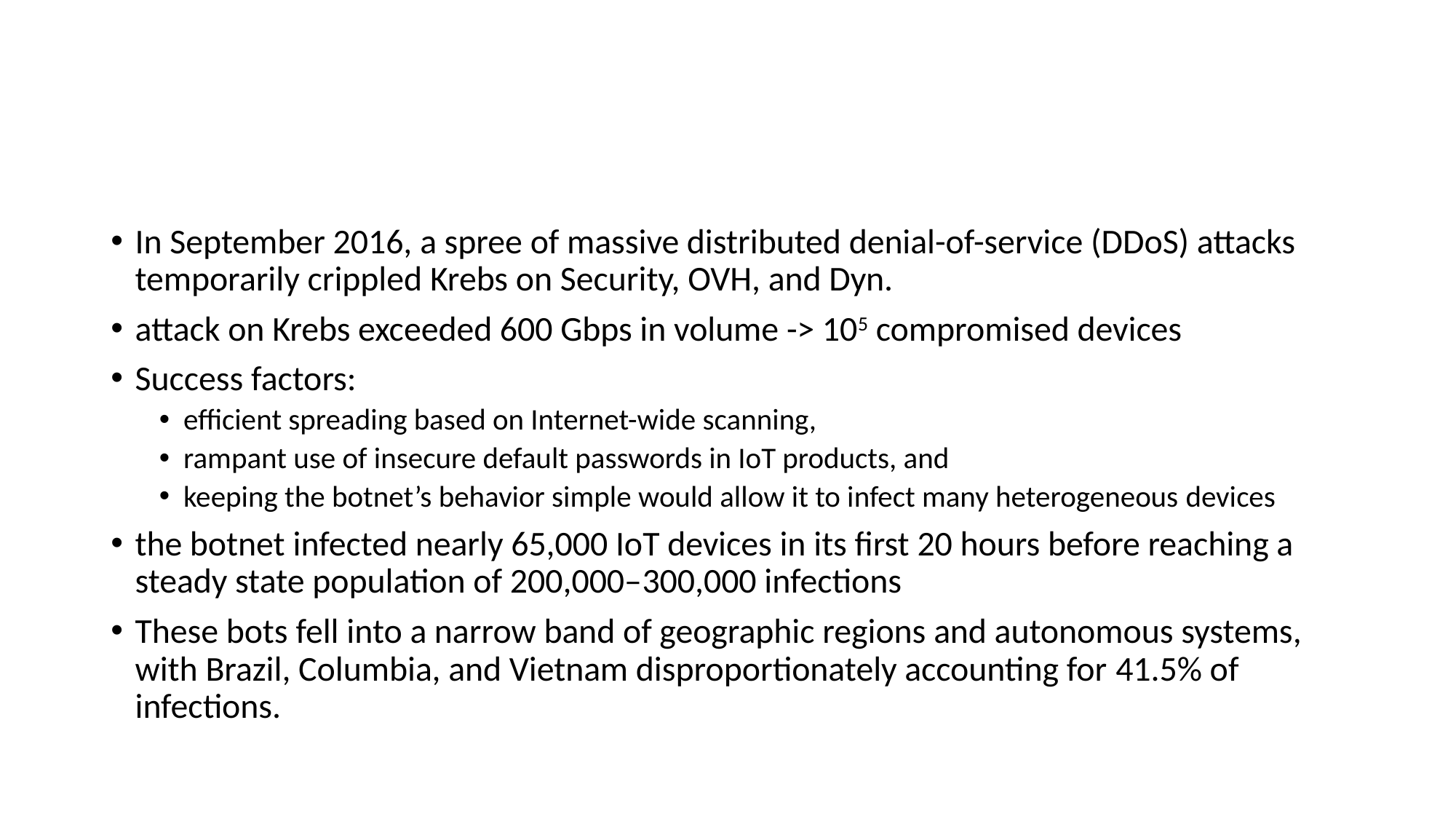

#
In September 2016, a spree of massive distributed denial-of-service (DDoS) attacks temporarily crippled Krebs on Security, OVH, and Dyn.
attack on Krebs exceeded 600 Gbps in volume -> 105 compromised devices
Success factors:
efficient spreading based on Internet-wide scanning,
rampant use of insecure default passwords in IoT products, and
keeping the botnet’s behavior simple would allow it to infect many heterogeneous devices
the botnet infected nearly 65,000 IoT devices in its first 20 hours before reaching a steady state population of 200,000–300,000 infections
These bots fell into a narrow band of geographic regions and autonomous systems, with Brazil, Columbia, and Vietnam disproportionately accounting for 41.5% of infections.